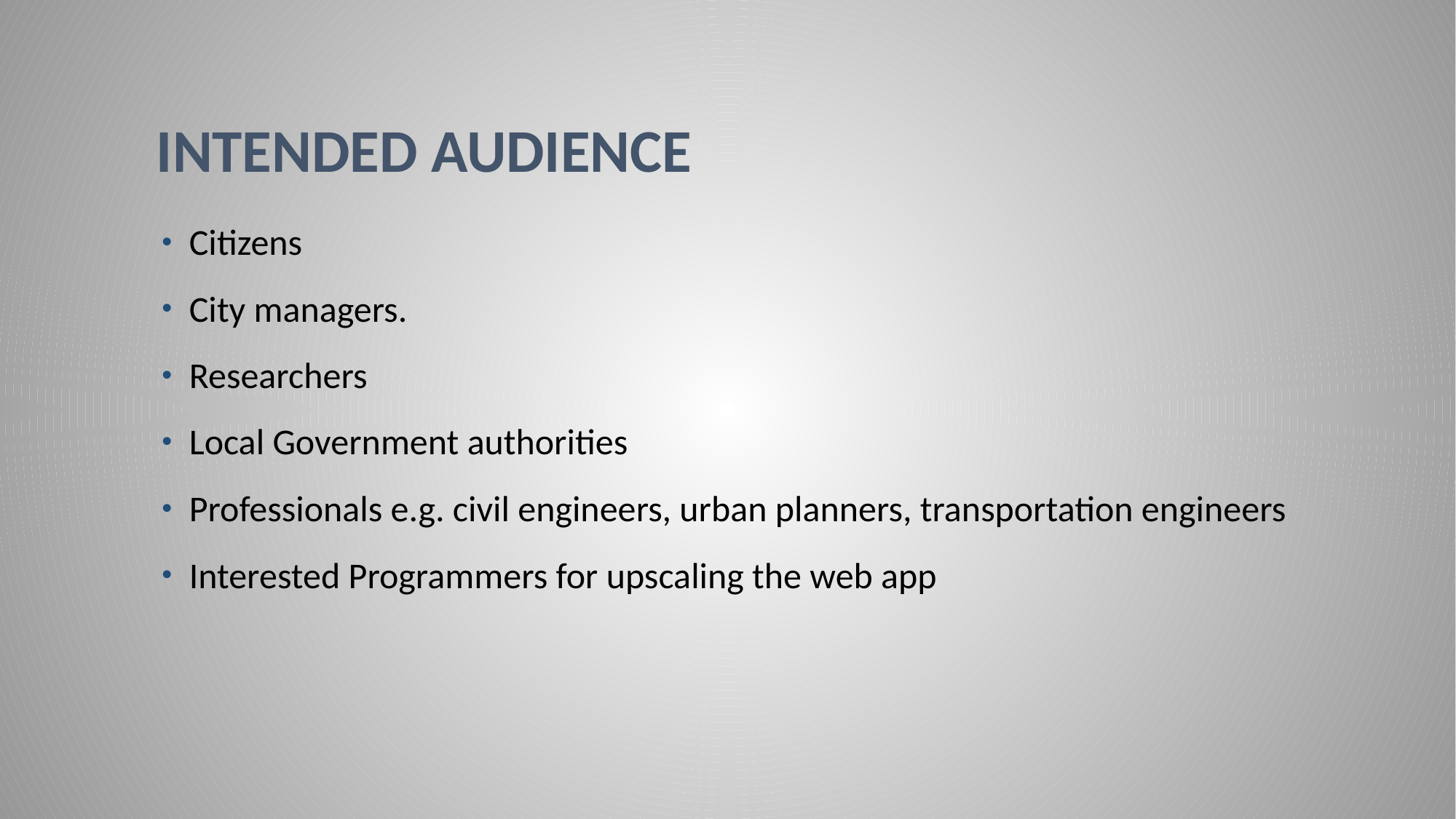

# Intended audience
Citizens
City managers.
Researchers
Local Government authorities
Professionals e.g. civil engineers, urban planners, transportation engineers
Interested Programmers for upscaling the web app